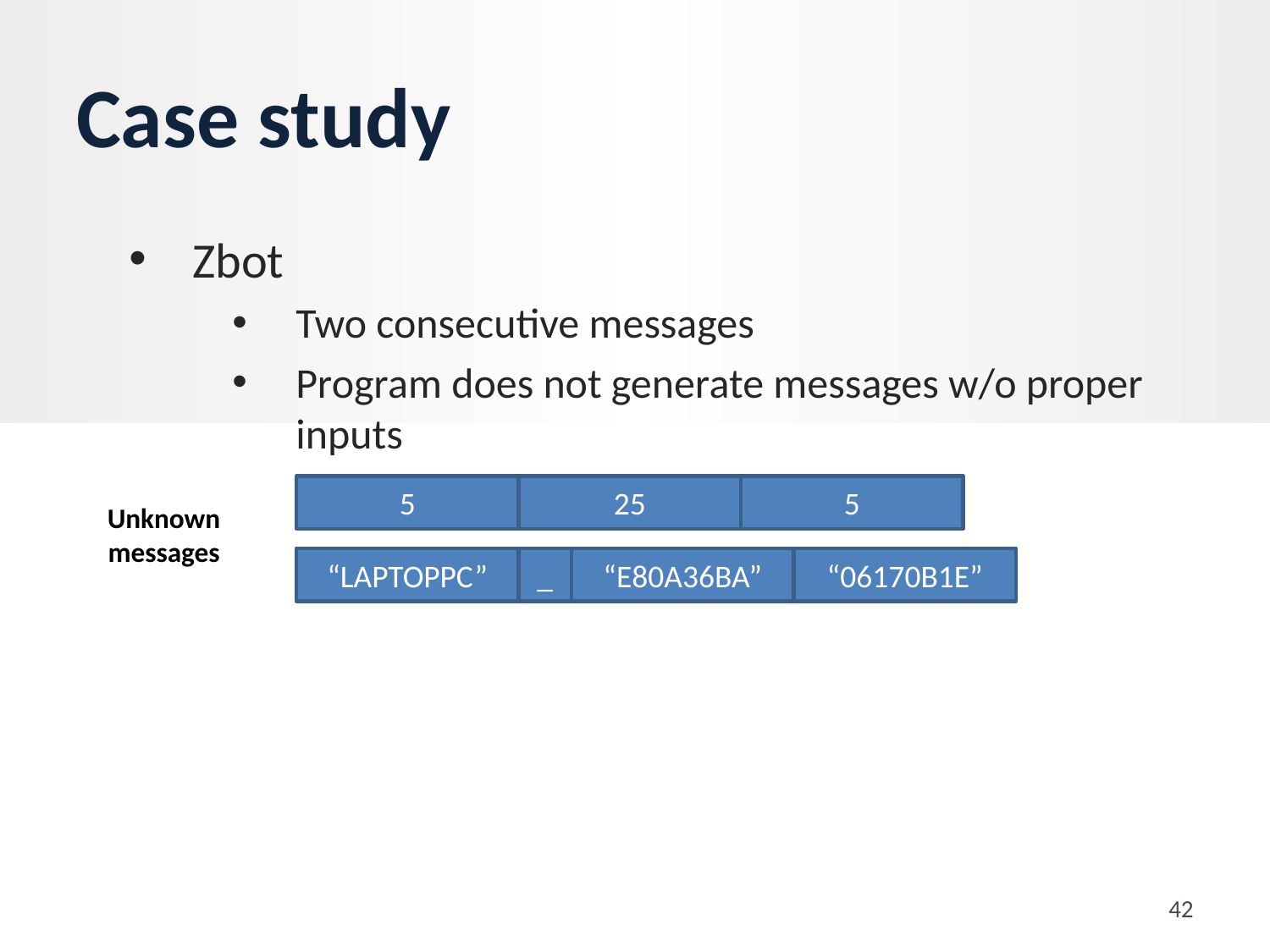

# Case study
Zbot
Two consecutive messages
Program does not generate messages w/o proper inputs

5
25
5
Unknown messages
“LAPTOPPC”
_
“E80A36BA”
“06170B1E”
42